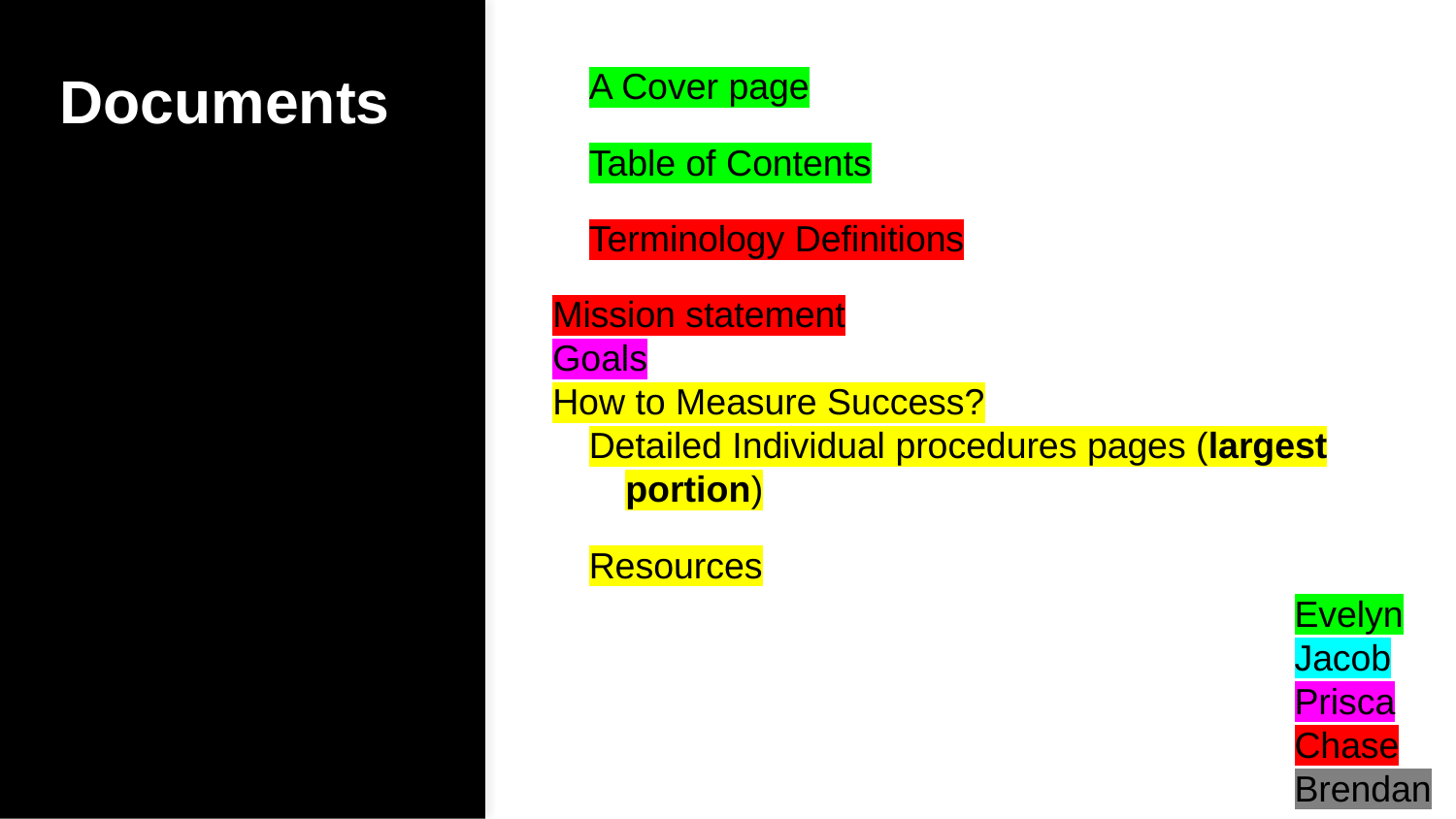

Documents
A Cover page
Table of Contents
Terminology Definitions
Mission statement
Goals
How to Measure Success?
Detailed Individual procedures pages (largest portion)
Resources
Evelyn
Jacob
Prisca
Chase
Brendan